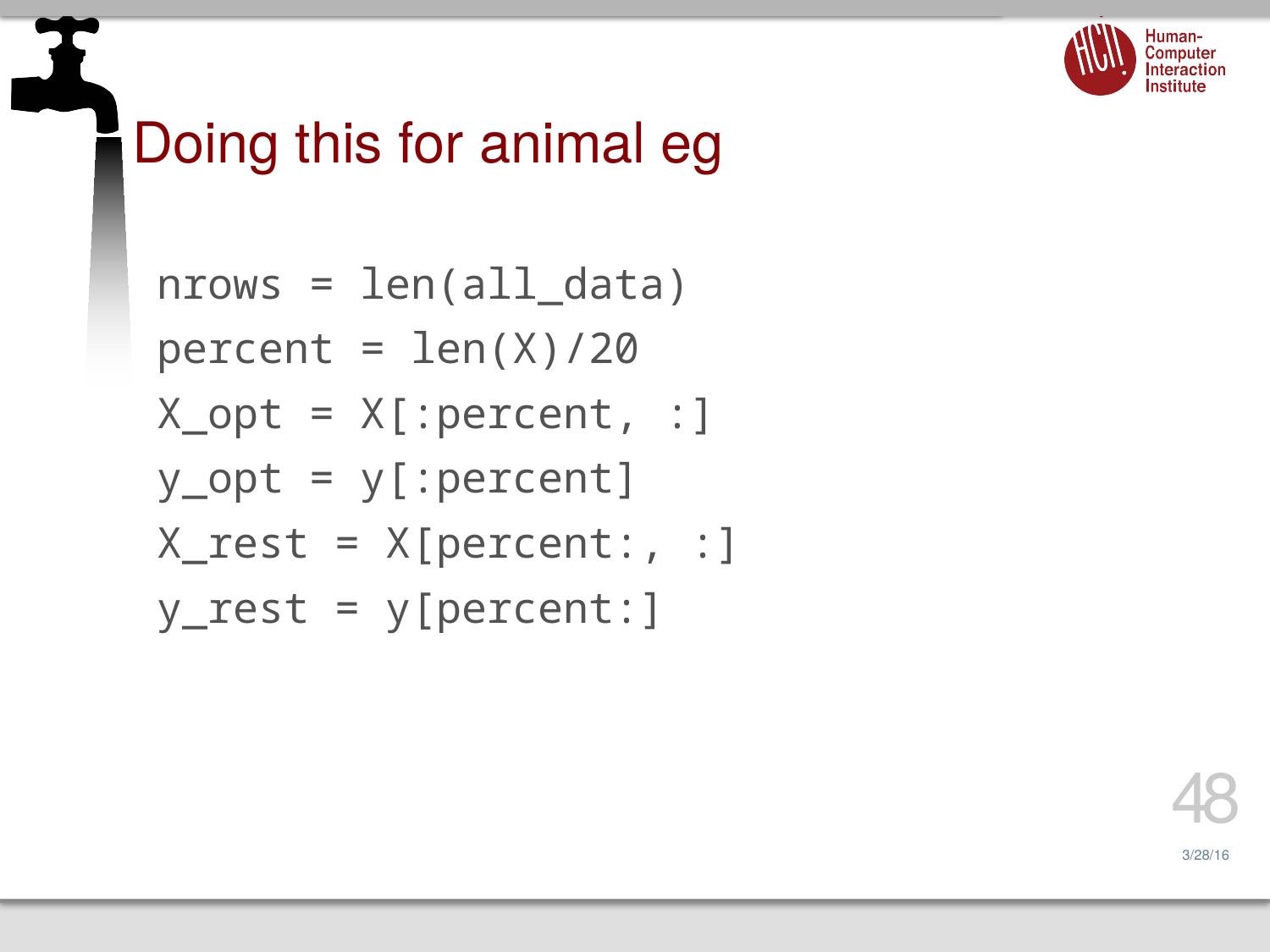

# Doing this for animal eg
nrows = len(all_data)
percent = len(X)/20
X_opt = X[:percent, :]
y_opt = y[:percent]
X_rest = X[percent:, :]
y_rest = y[percent:]
48
3/28/16